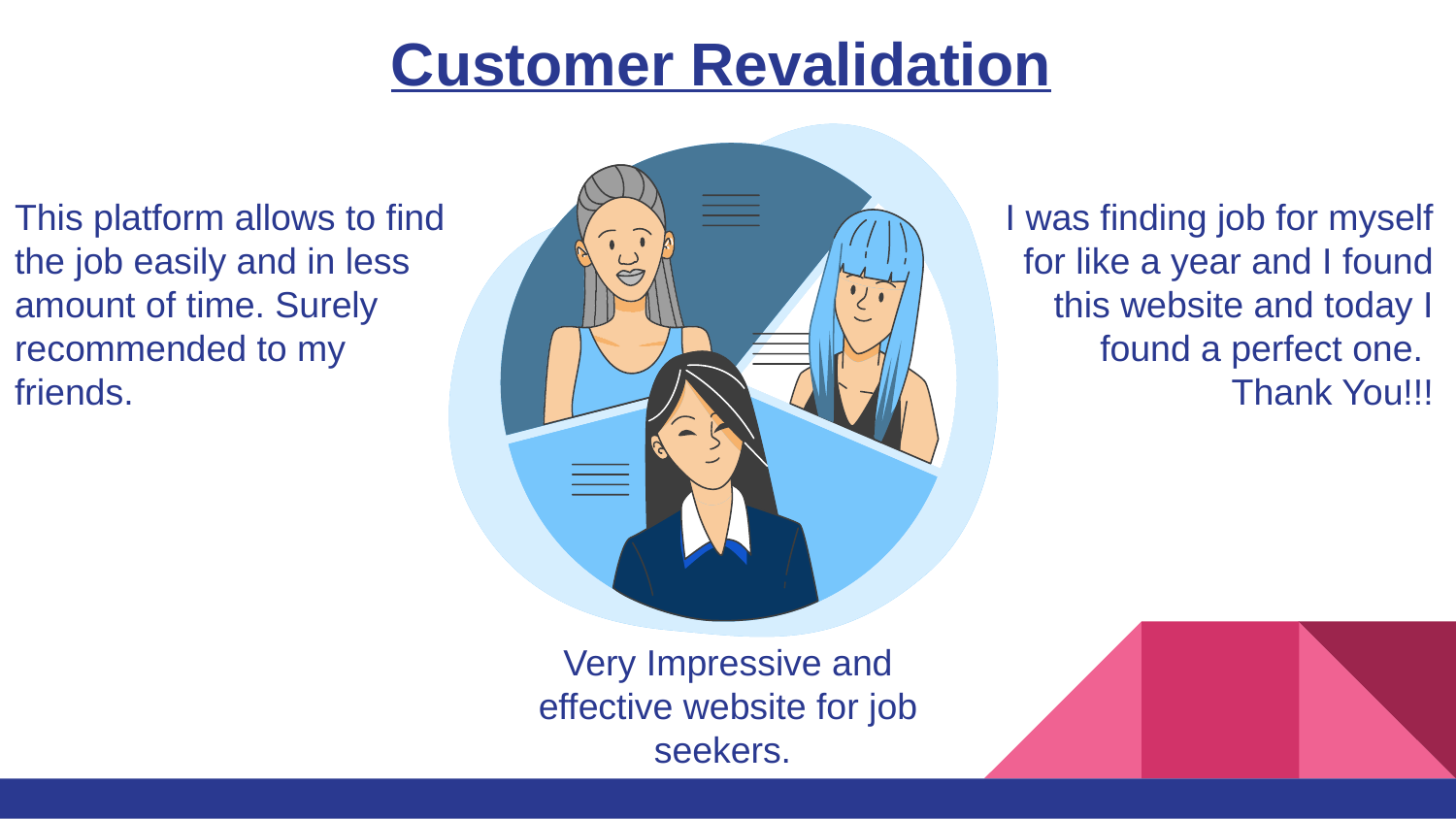

# Customer Revalidation

This platform allows to find the job easily and in less amount of time. Surely recommended to my friends.

I was finding job for myself for like a year and I found this website and today I found a perfect one.
Thank You!!!

Very Impressive and effective website for job seekers.